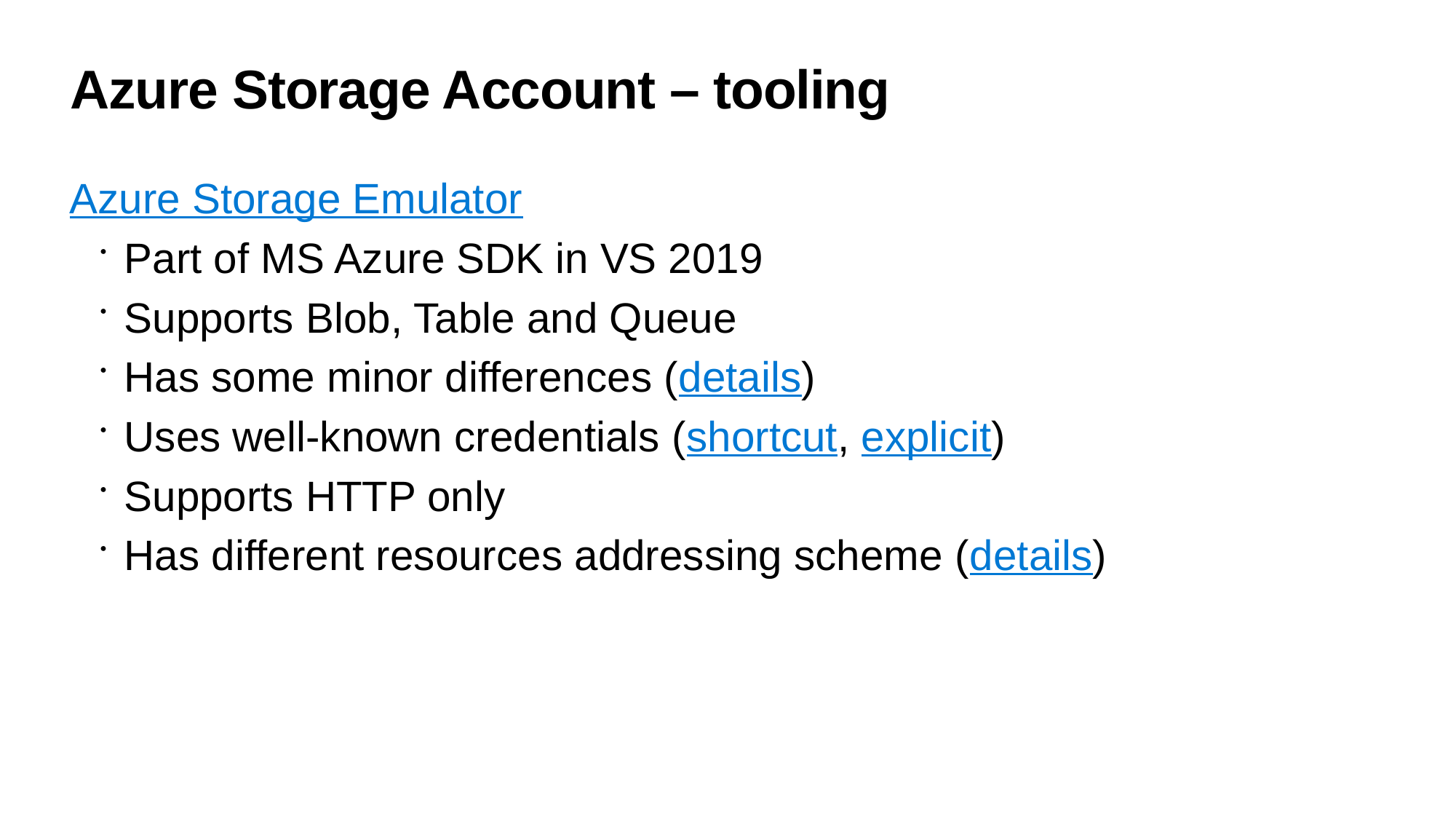

# Azure Storage Account – tooling
Azure Storage Emulator
Part of MS Azure SDK in VS 2019
Supports Blob, Table and Queue
Has some minor differences (details)
Uses well-known credentials (shortcut, explicit)
Supports HTTP only
Has different resources addressing scheme (details)